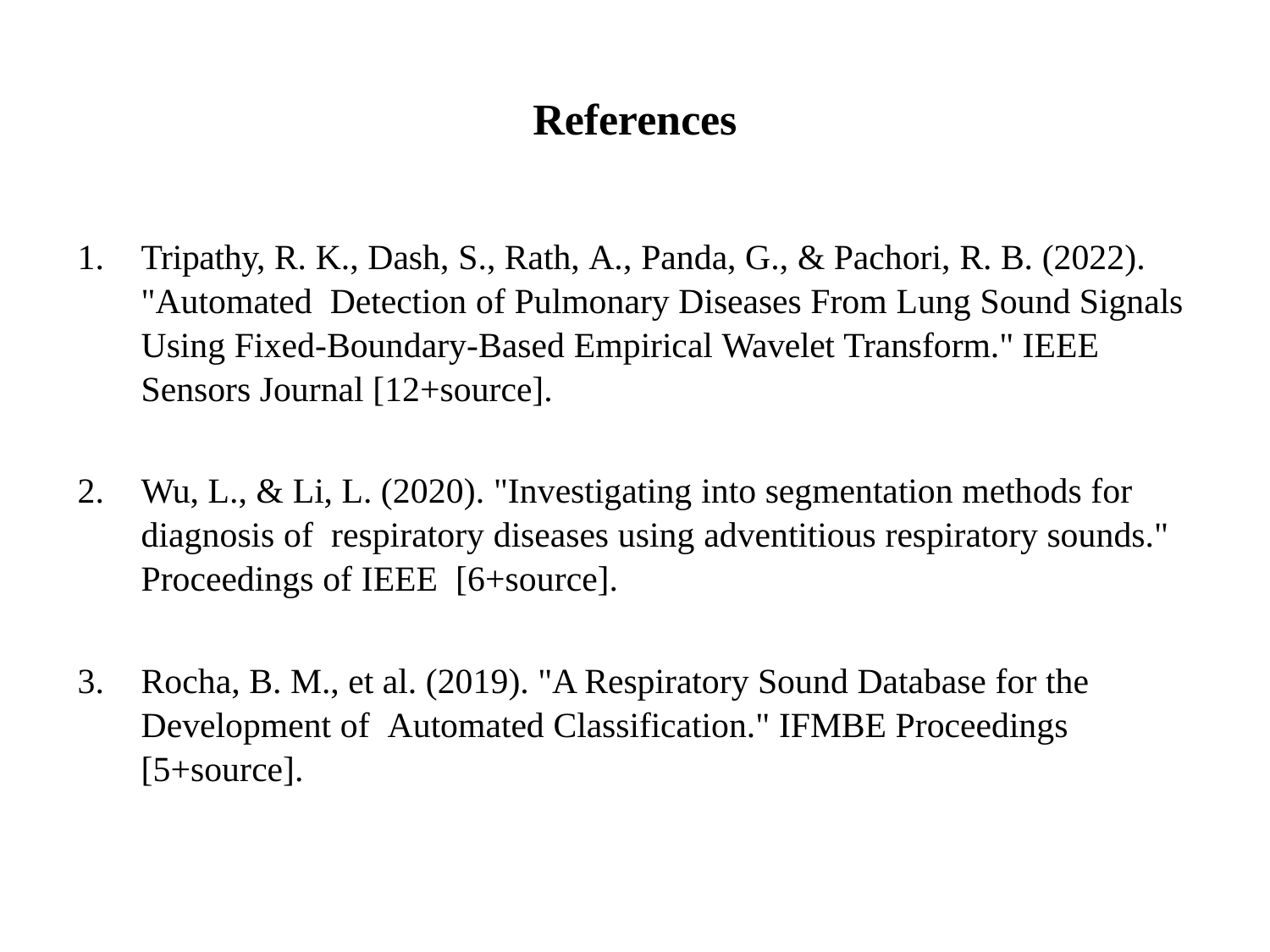

# References
Tripathy, R. K., Dash, S., Rath, A., Panda, G., & Pachori, R. B. (2022). "Automated  Detection of Pulmonary Diseases From Lung Sound Signals Using Fixed-Boundary-Based Empirical Wavelet Transform." IEEE Sensors Journal [12+source].

Wu, L., & Li, L. (2020). "Investigating into segmentation methods for diagnosis of  respiratory diseases using adventitious respiratory sounds." Proceedings of IEEE  [6+source].

Rocha, B. M., et al. (2019). "A Respiratory Sound Database for the Development of  Automated Classification." IFMBE Proceedings [5+source].